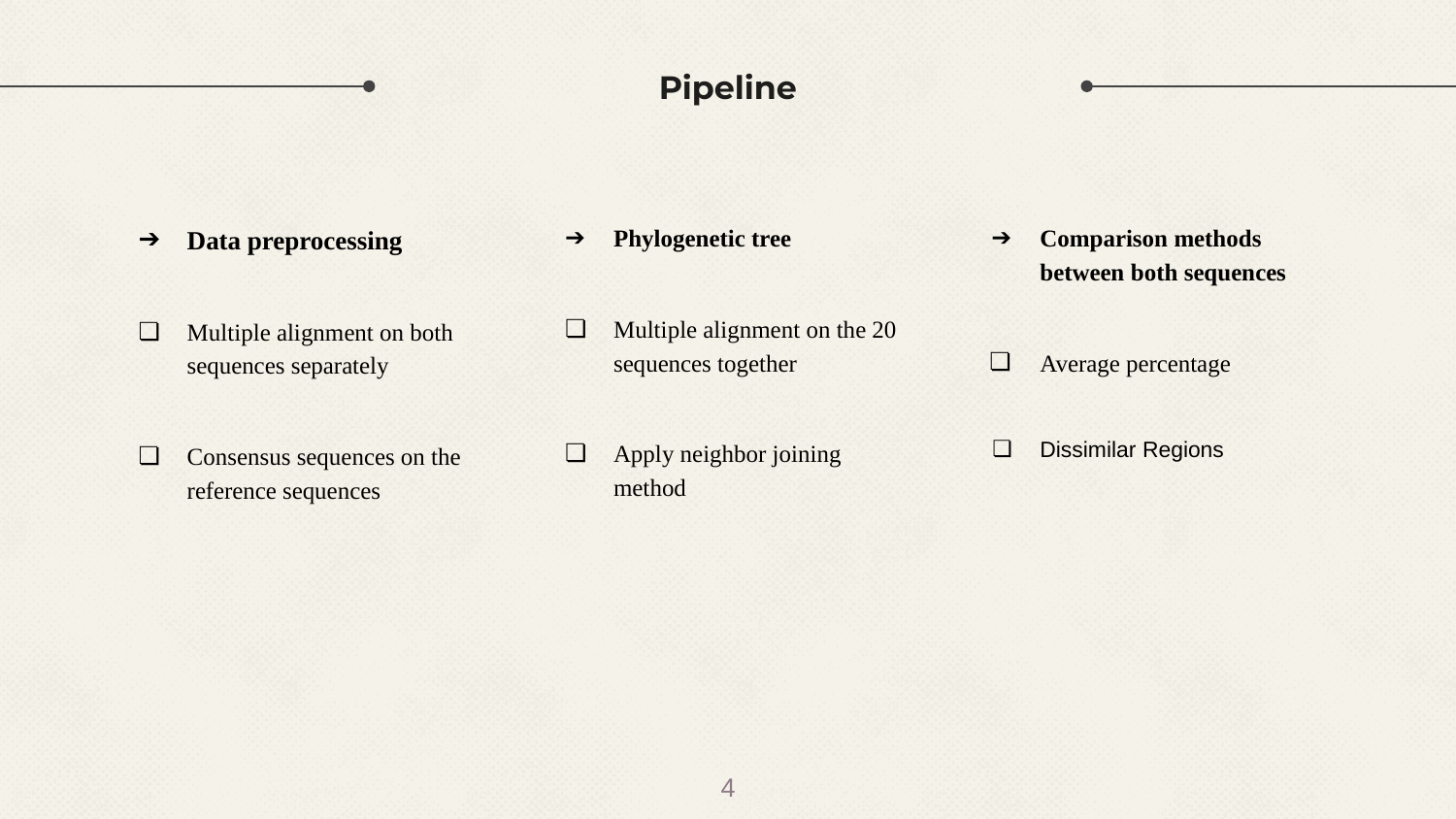

# Pipeline
Data preprocessing

Multiple alignment on both sequences separately

Consensus sequences on the reference sequences

Phylogenetic tree

Multiple alignment on the 20 sequences together

Apply neighbor joining method

Comparison methods between both sequences

Average percentage

Dissimilar Regions

4